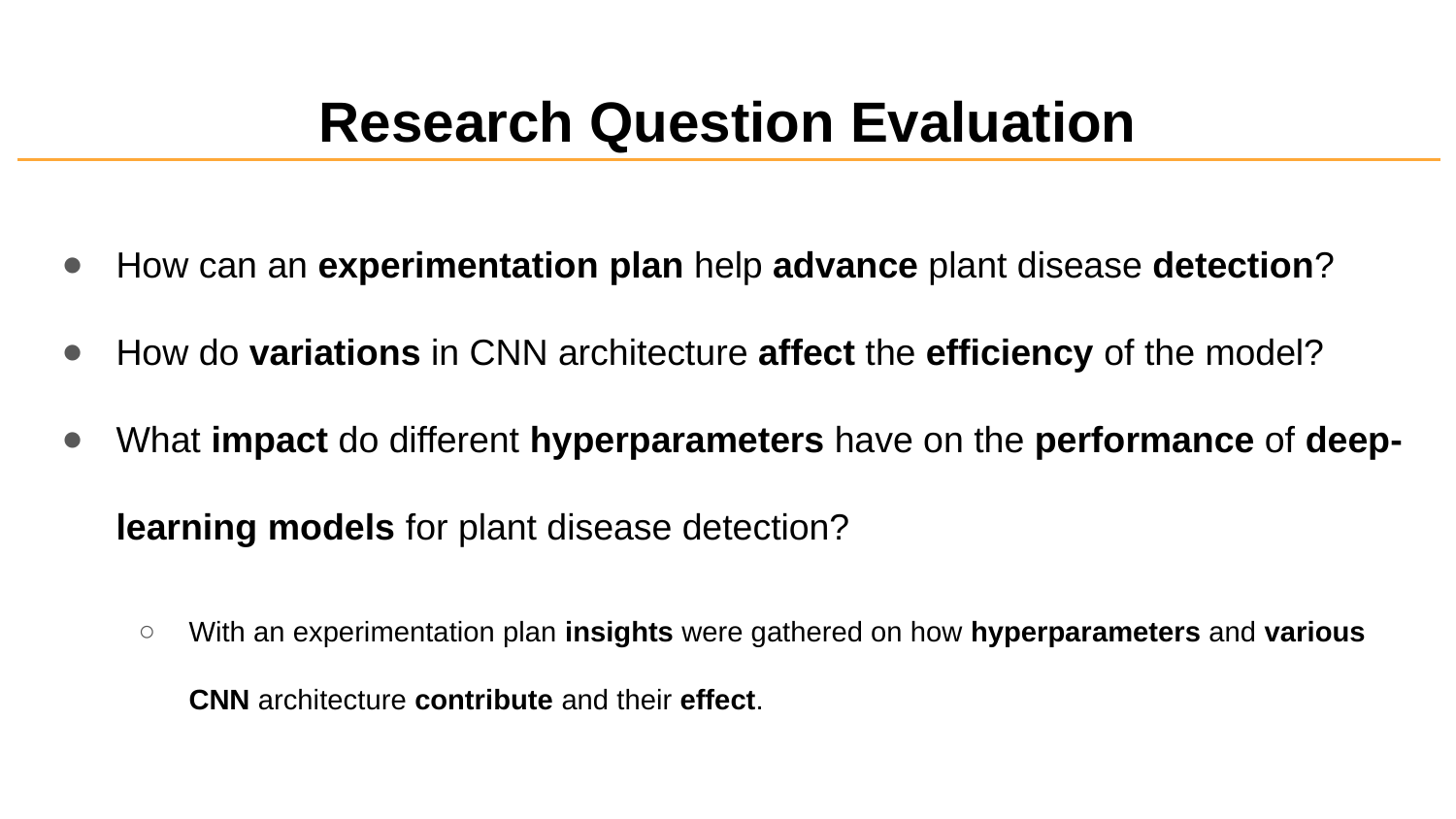

# Research Question Evaluation
How can an experimentation plan help advance plant disease detection?
How do variations in CNN architecture affect the efficiency of the model?
What impact do different hyperparameters have on the performance of deep-learning models for plant disease detection?
With an experimentation plan insights were gathered on how hyperparameters and various CNN architecture contribute and their effect.